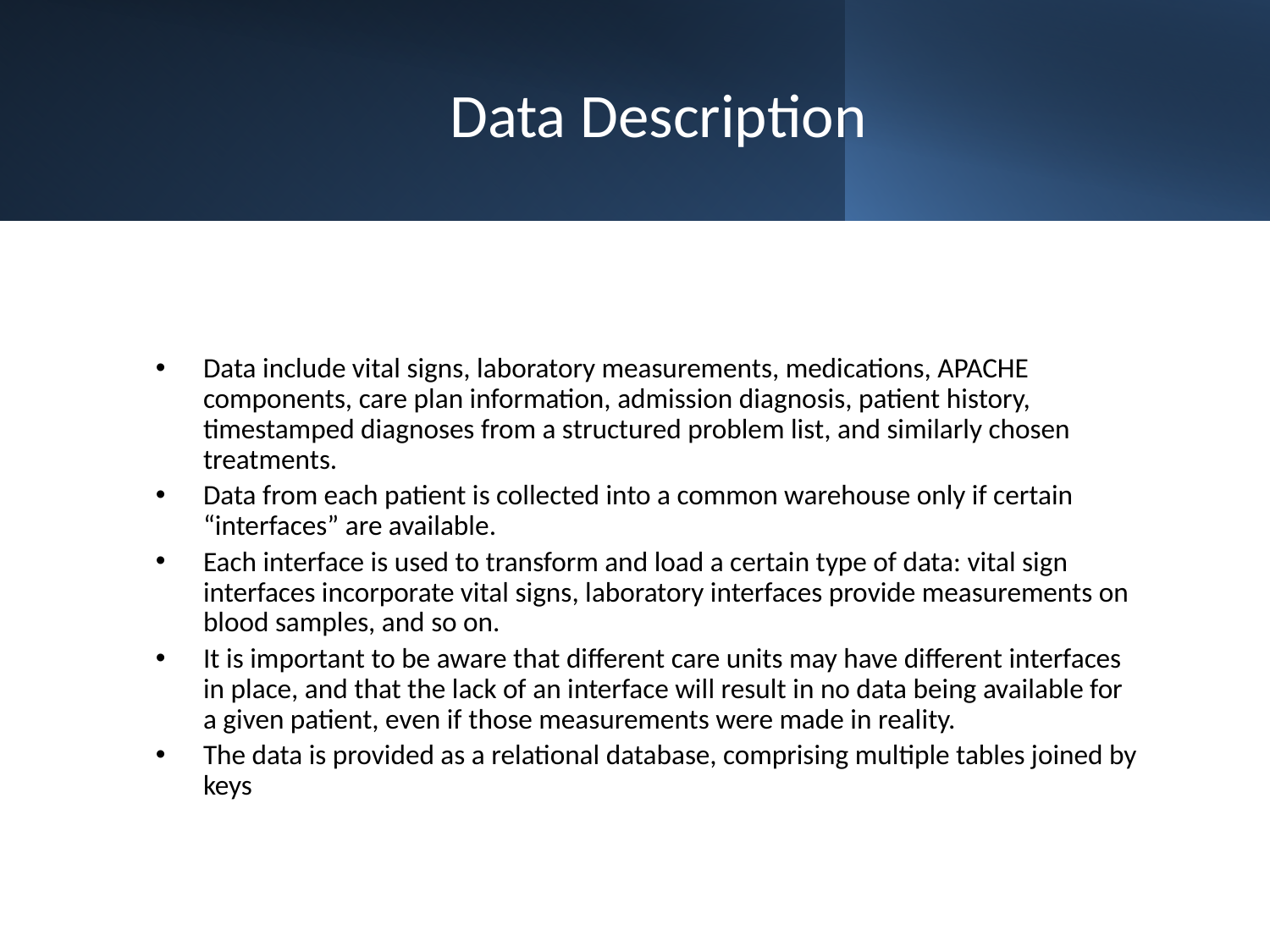

# Data Description
Data include vital signs, laboratory measurements, medications, APACHE components, care plan information, admission diagnosis, patient history, timestamped diagnoses from a structured problem list, and similarly chosen treatments.
Data from each patient is collected into a common warehouse only if certain “interfaces” are available.
Each interface is used to transform and load a certain type of data: vital sign interfaces incorporate vital signs, laboratory interfaces provide measurements on blood samples, and so on.
It is important to be aware that different care units may have different interfaces in place, and that the lack of an interface will result in no data being available for a given patient, even if those measurements were made in reality.
The data is provided as a relational database, comprising multiple tables joined by keys